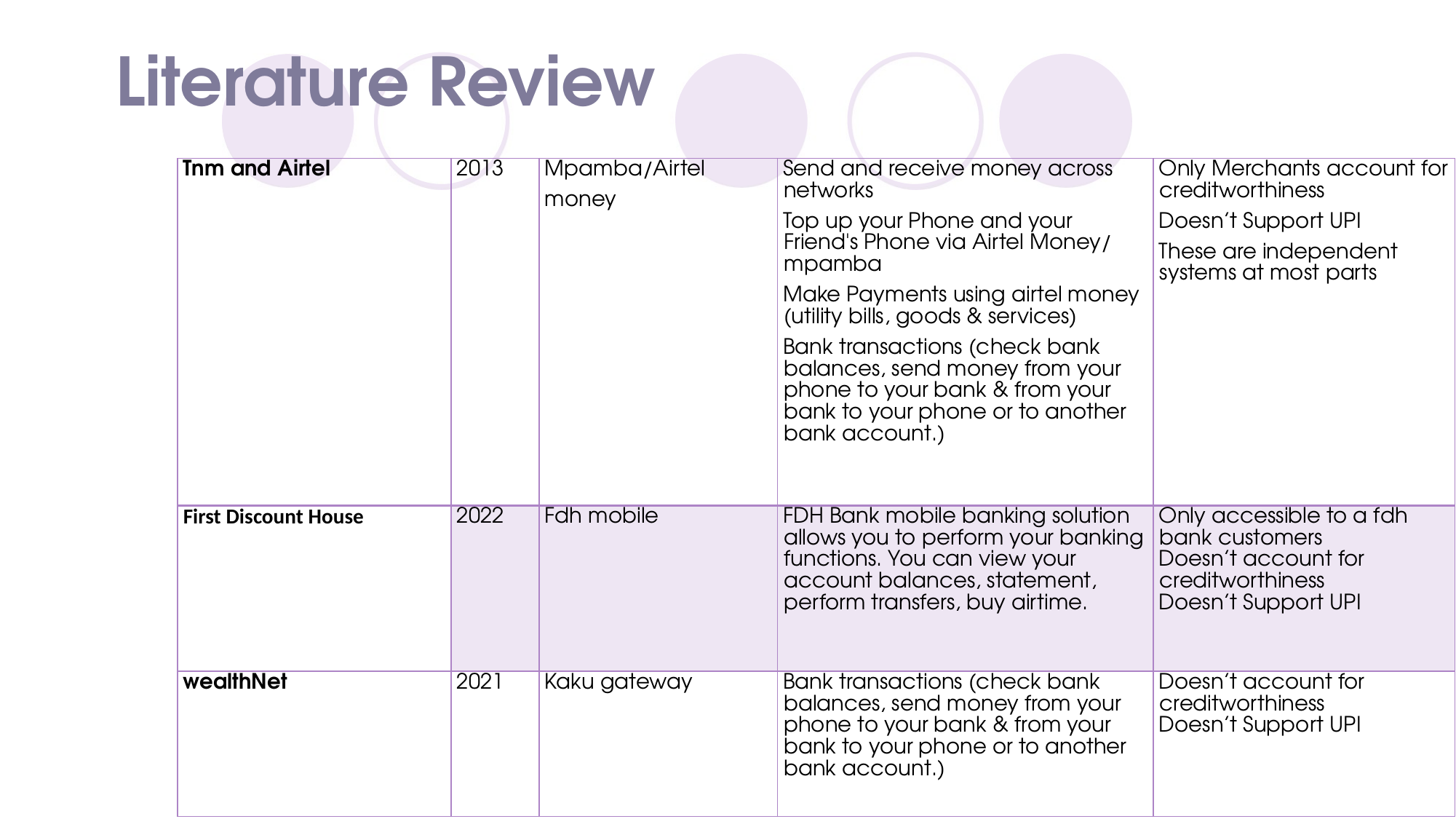

# Literature Review
| Tnm and Airtel | 2013 | Mpamba/Airtel money | Send and receive money across networks Top up your Phone and your Friend's Phone via Airtel Money/ mpamba Make Payments using airtel money (utility bills, goods & services) Bank transactions (check bank balances, send money from your phone to your bank & from your bank to your phone or to another bank account.) | Only Merchants account for creditworthiness Doesn’t Support UPI These are independent systems at most parts |
| --- | --- | --- | --- | --- |
| First Discount House | 2022 | Fdh mobile | FDH Bank mobile banking solution allows you to perform your banking functions. You can view your account balances, statement, perform transfers, buy airtime. | Only accessible to a fdh bank customers Doesn’t account for creditworthiness Doesn’t Support UPI |
| wealthNet | 2021 | Kaku gateway | Bank transactions (check bank balances, send money from your phone to your bank & from your bank to your phone or to another bank account.) | Doesn’t account for creditworthiness Doesn’t Support UPI |